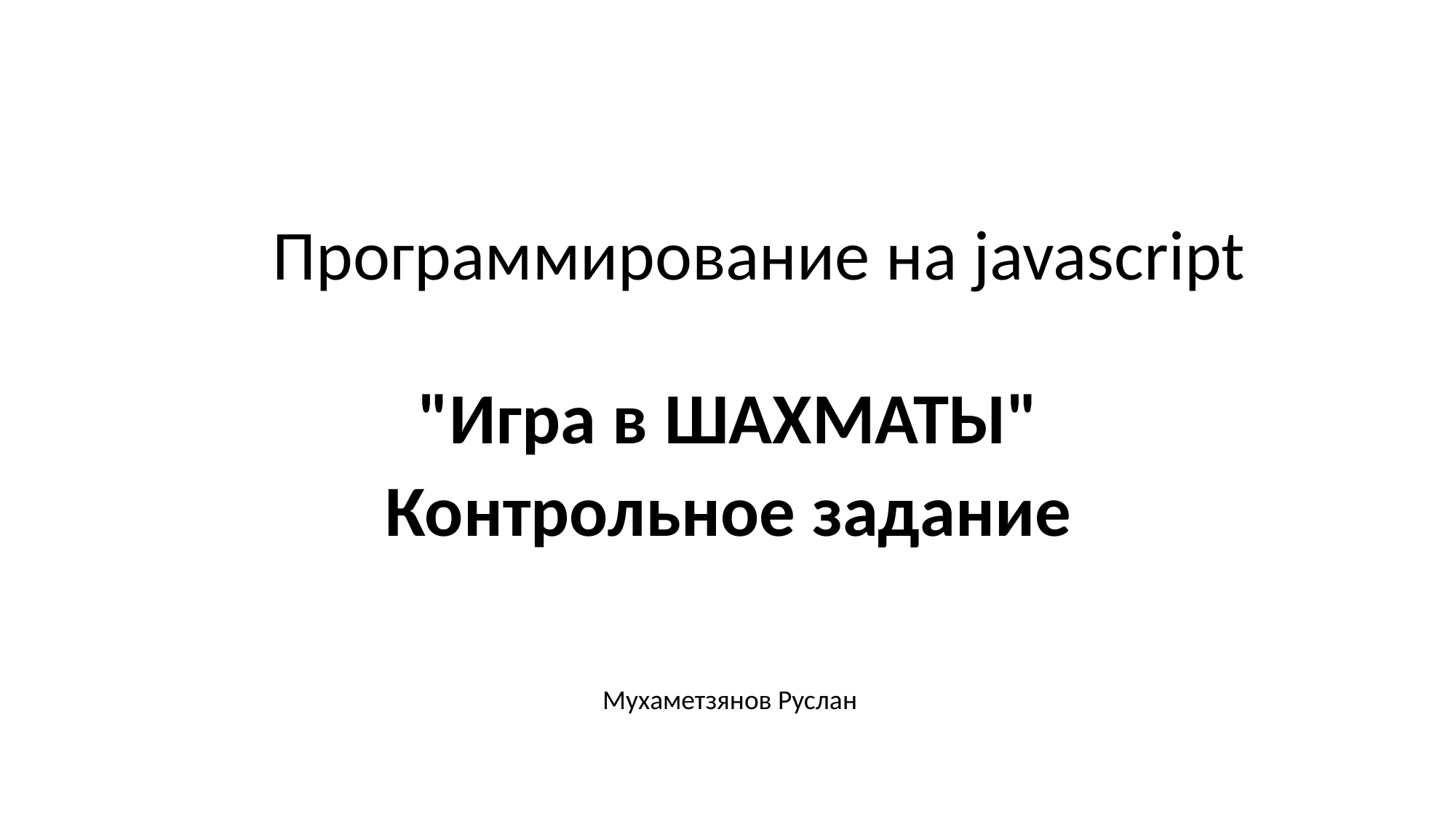

# Программирование на javascript
"Игра в ШАХМАТЫ"
Контрольное задание
Мухаметзянов Руслан